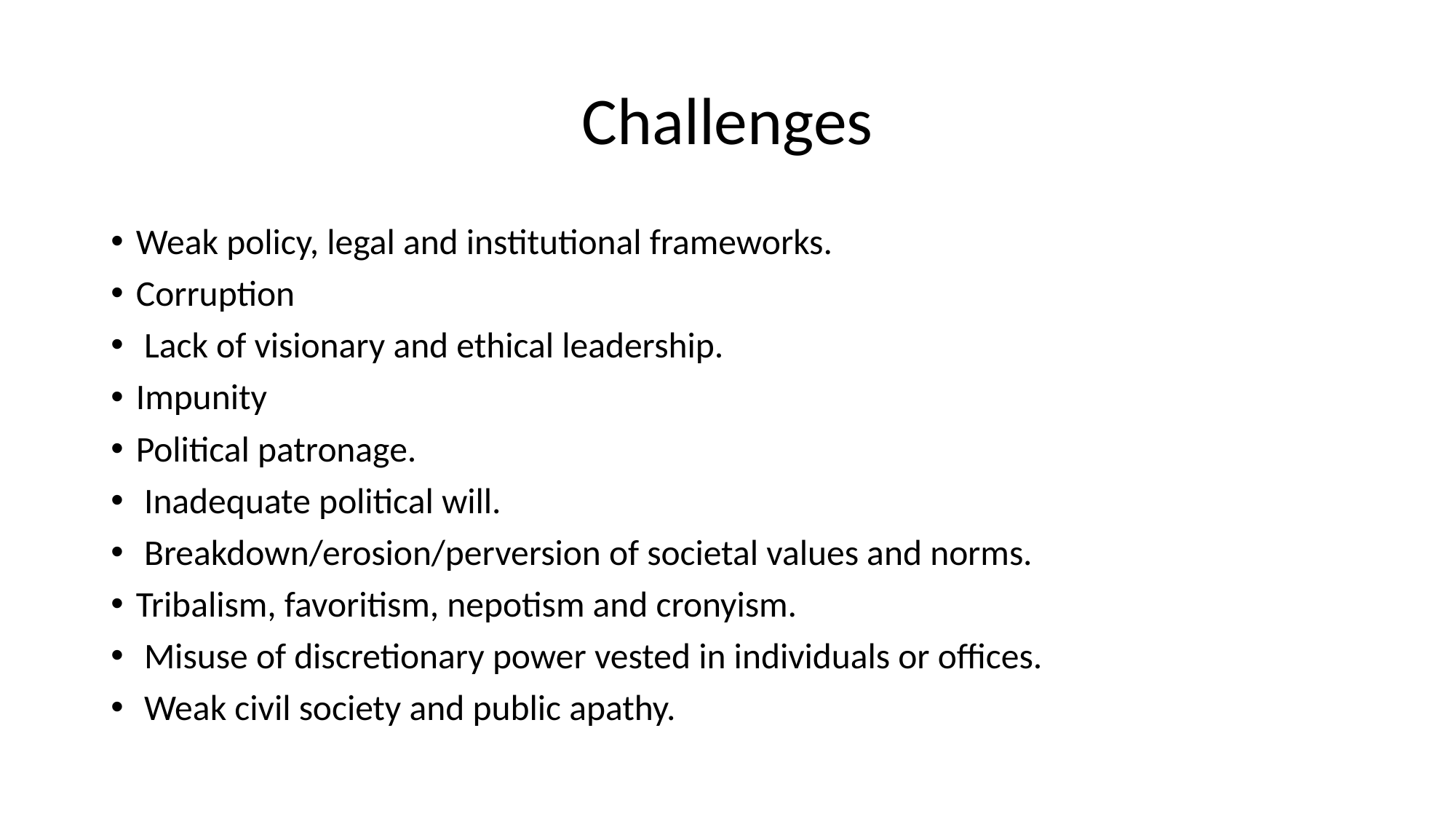

# Challenges
Weak policy, legal and institutional frameworks.
Corruption
 Lack of visionary and ethical leadership.
Impunity
Political patronage.
 Inadequate political will.
 Breakdown/erosion/perversion of societal values and norms.
Tribalism, favoritism, nepotism and cronyism.
 Misuse of discretionary power vested in individuals or offices.
 Weak civil society and public apathy.